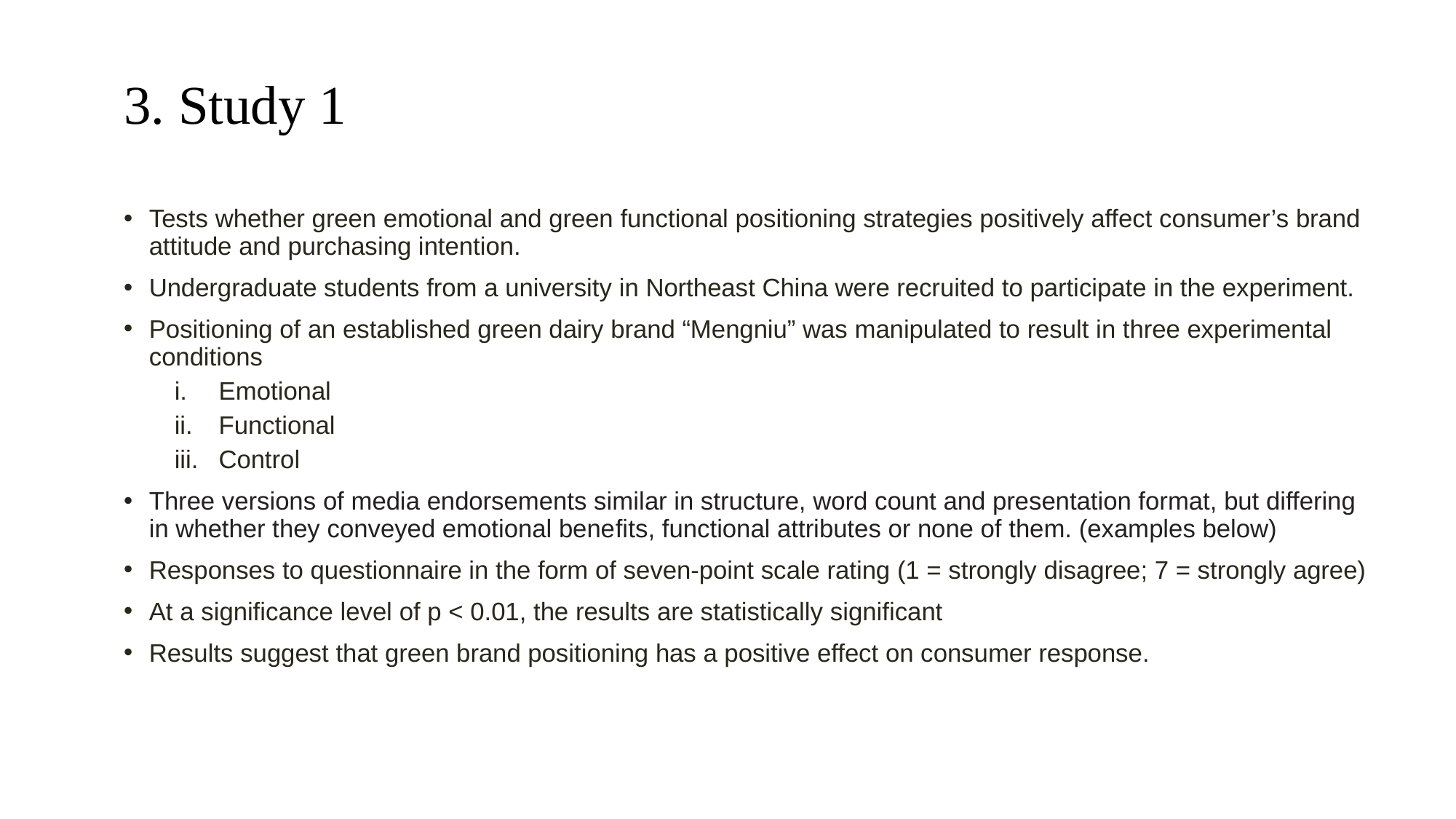

# 3. Study 1
Tests whether green emotional and green functional positioning strategies positively affect consumer’s brand attitude and purchasing intention.
Undergraduate students from a university in Northeast China were recruited to participate in the experiment.
Positioning of an established green dairy brand “Mengniu” was manipulated to result in three experimental conditions
Emotional
Functional
Control
Three versions of media endorsements similar in structure, word count and presentation format, but differing in whether they conveyed emotional benefits, functional attributes or none of them. (examples below)
Responses to questionnaire in the form of seven-point scale rating (1 = strongly disagree; 7 = strongly agree)
At a significance level of p < 0.01, the results are statistically significant
Results suggest that green brand positioning has a positive effect on consumer response.